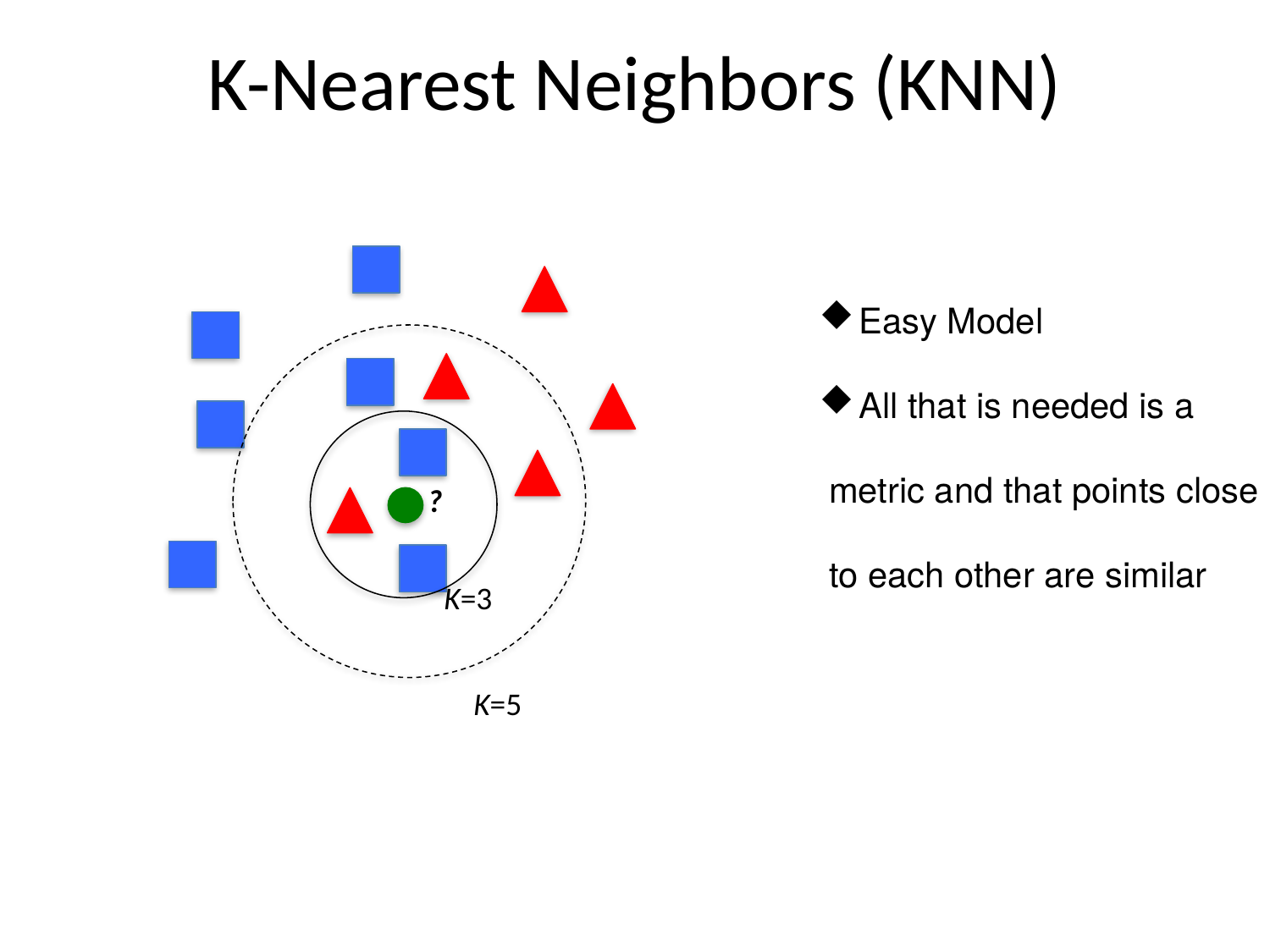

# K-Nearest Neighbors (KNN)

Easy Model
All that is needed is a
 metric and that points close
 to each other are similar

?

K=3
K=5